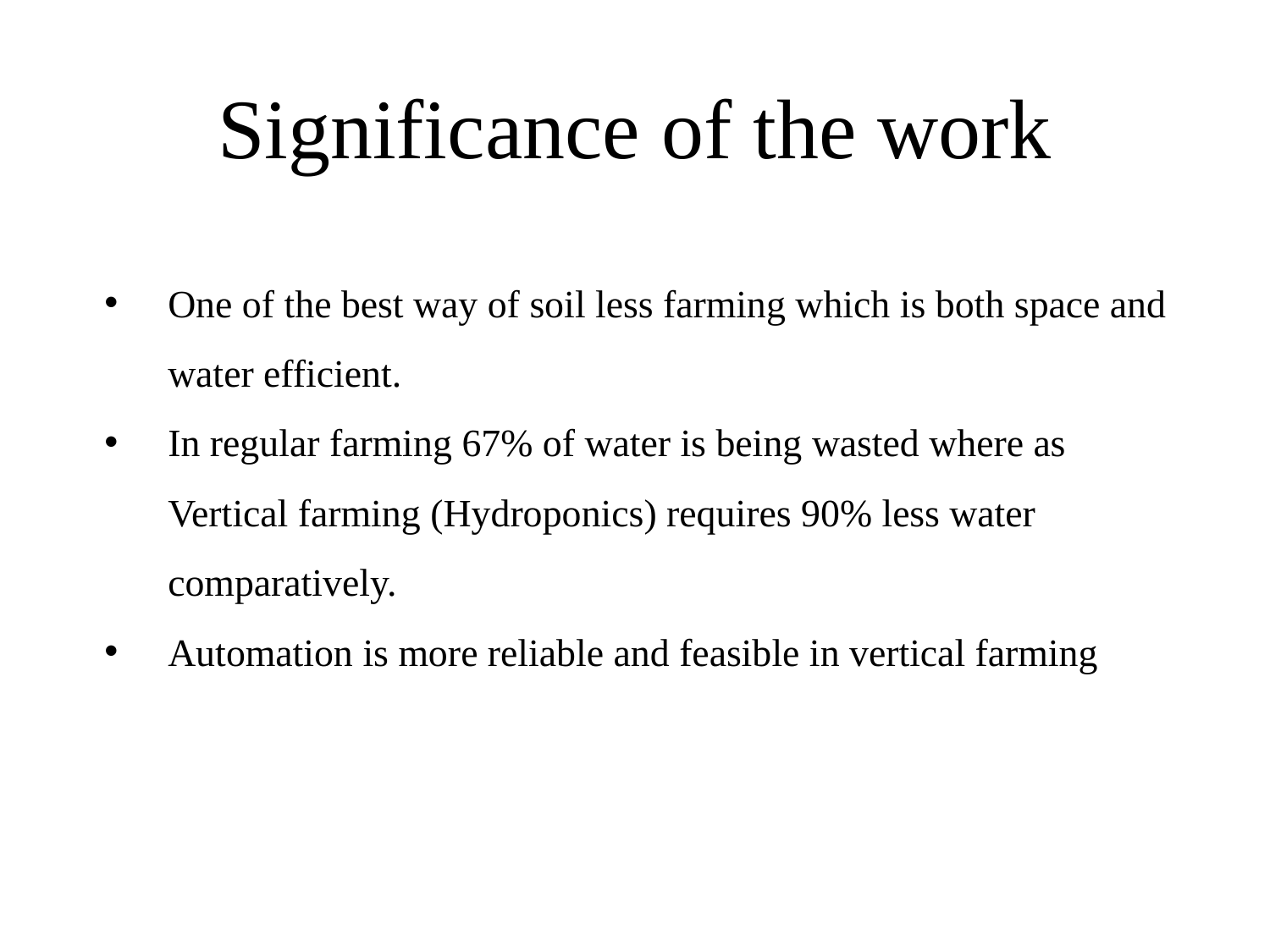

# Significance of the work
One of the best way of soil less farming which is both space and water efficient.
In regular farming 67% of water is being wasted where as Vertical farming (Hydroponics) requires 90% less water comparatively.
Automation is more reliable and feasible in vertical farming